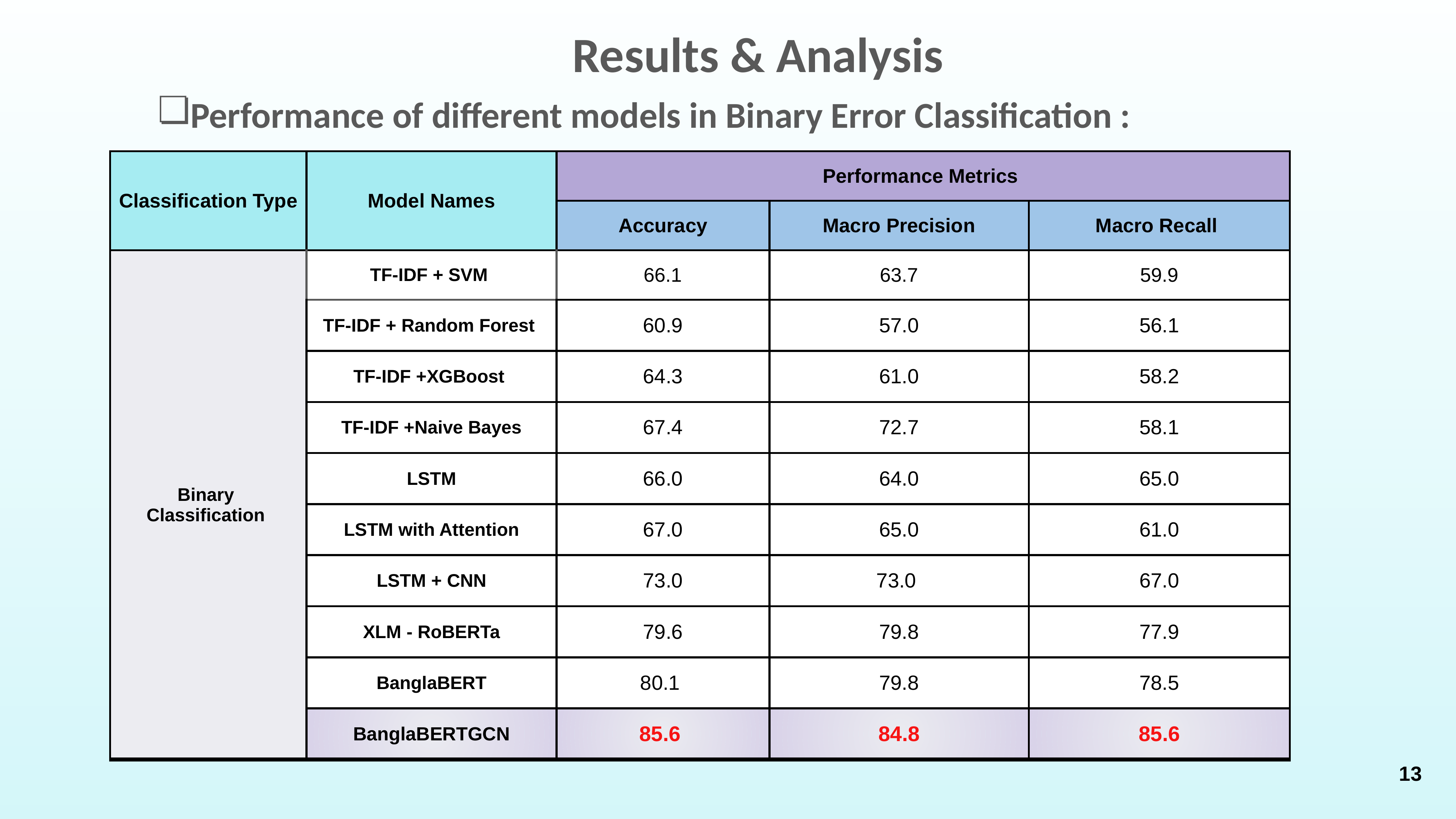

Results & Analysis
Performance of different models in Binary Error Classification :
| Classification Type | Model Names | Performance Metrics |  |  |
| --- | --- | --- | --- | --- |
|  |  | Accuracy | Macro Precision | Macro Recall |
| Binary Classification | TF-IDF + SVM | 66.1 | 63.7 | 59.9 |
|  | TF-IDF + Random Forest | 60.9 | 57.0 | 56.1 |
|  | TF-IDF +XGBoost | 64.3 | 61.0 | 58.2 |
|  | TF-IDF +Naive Bayes | 67.4 | 72.7 | 58.1 |
|  | LSTM | 66.0 | 64.0 | 65.0 |
|  | LSTM with Attention | 67.0 | 65.0 | 61.0 |
|  | LSTM + CNN | 73.0 | 73.0 | 67.0 |
|  | XLM - RoBERTa | 79.6 | 79.8 | 77.9 |
|  | BanglaBERT | 80.1 | 79.8 | 78.5 |
|  | BanglaBERTGCN | 85.6 | 84.8 | 85.6 |
13